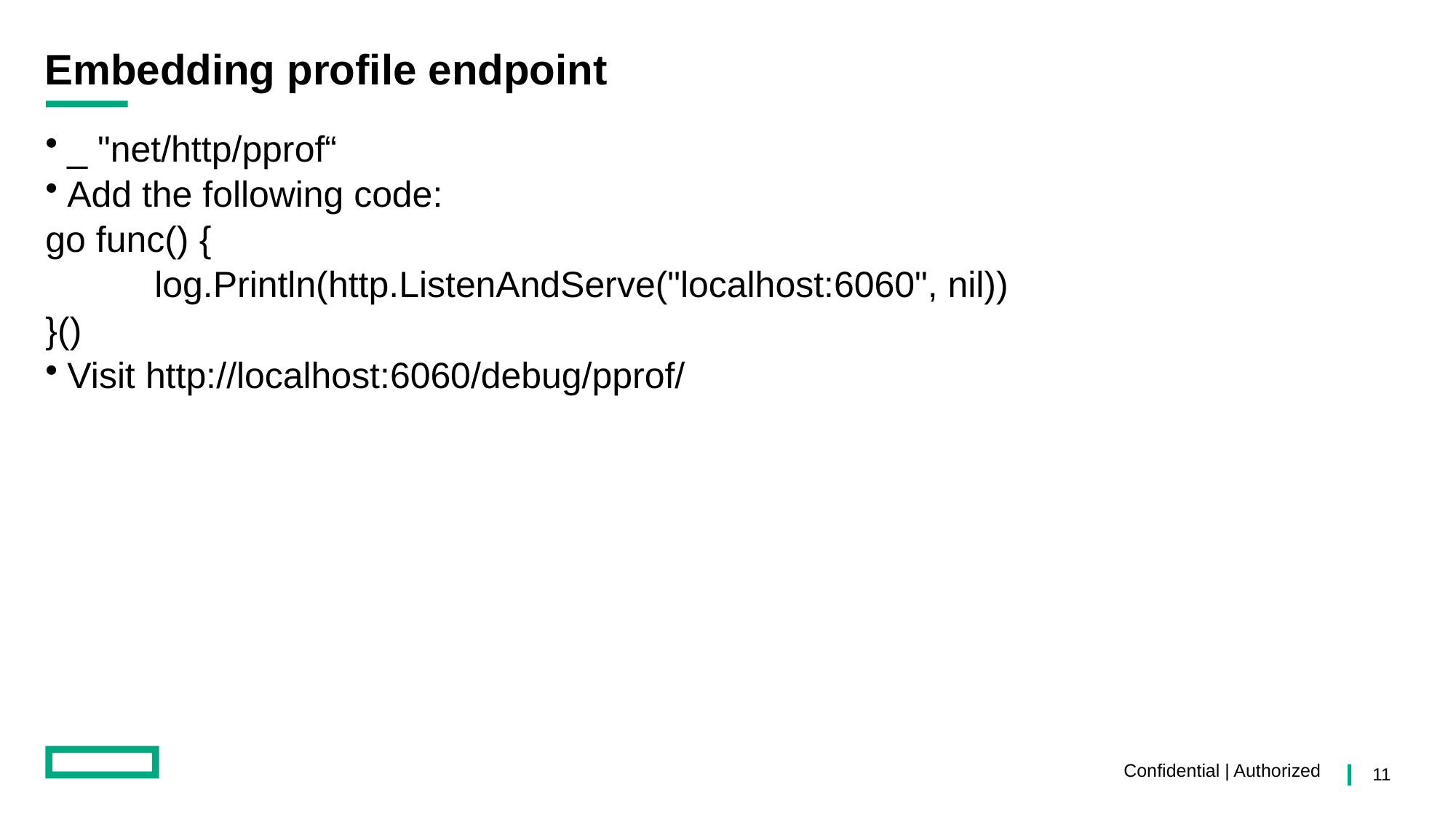

# Embedding profile endpoint
_ "net/http/pprof“
Add the following code:
go func() {
	log.Println(http.ListenAndServe("localhost:6060", nil))
}()
Visit http://localhost:6060/debug/pprof/
Confidential | Authorized
11